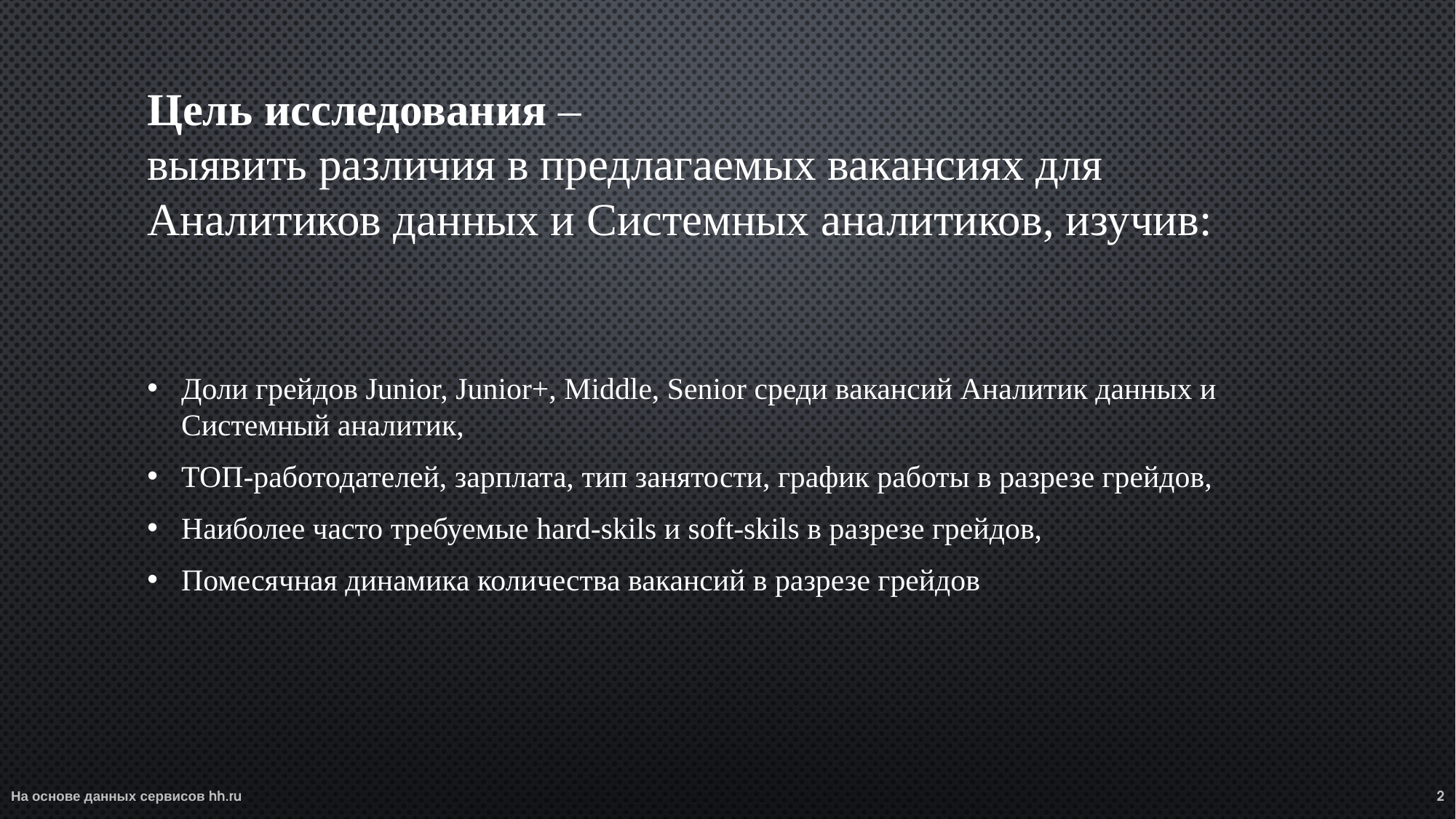

# Цель исследования – выявить различия в предлагаемых вакансиях для Аналитиков данных и Системных аналитиков, изучив:
Доли грейдов Junior, Junior+, Middle, Senior среди вакансий Аналитик данных и Системный аналитик,
ТОП-работодателей, зарплата, тип занятости, график работы в разрезе грейдов,
Наиболее часто требуемые hard-skils и soft-skils в разрезе грейдов,
Помесячная динамика количества вакансий в разрезе грейдов
2
На основе данных сервисов hh.ru